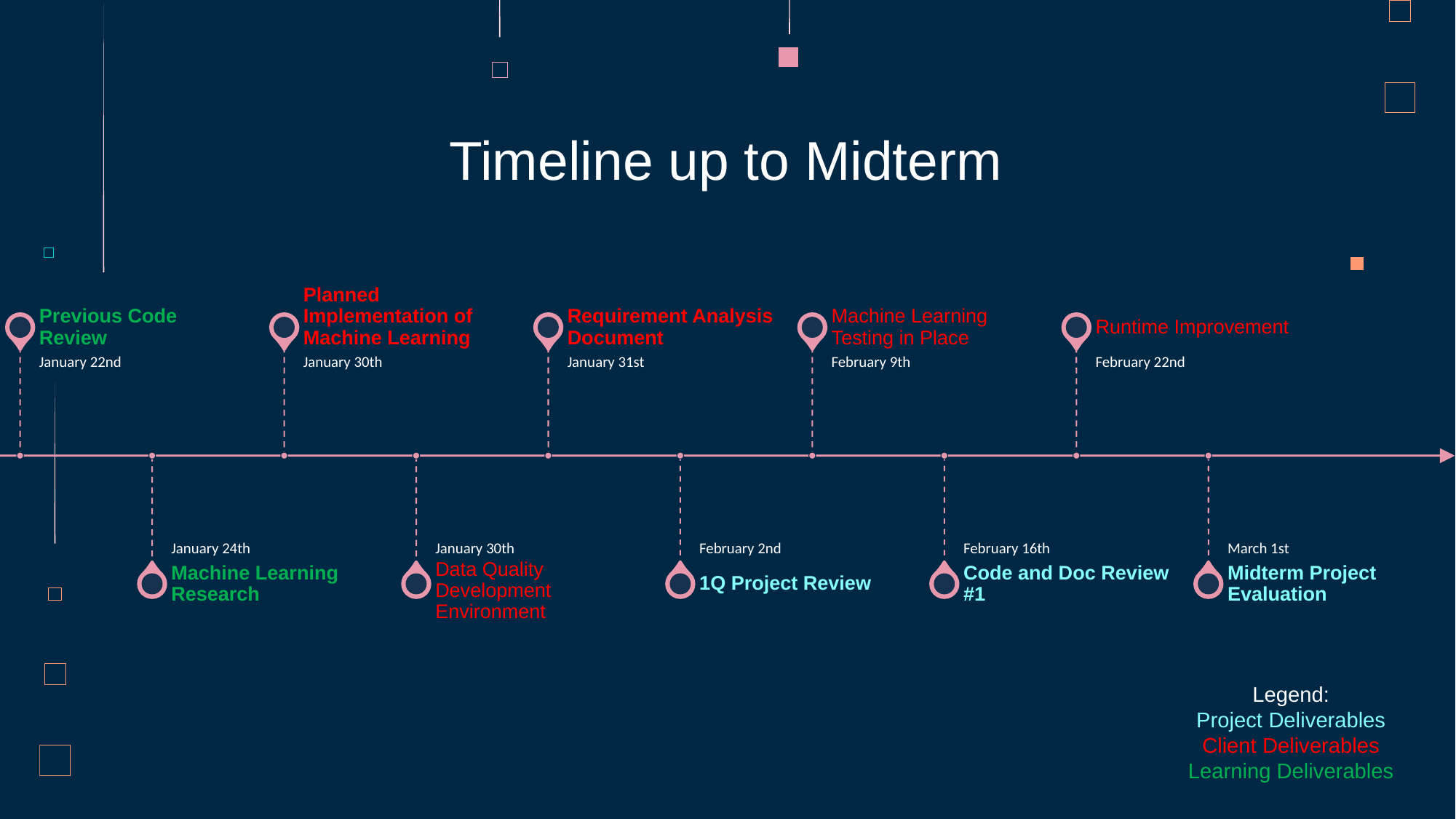

Timeline up to Midterm
Planned Implementation of Machine Learning
Previous Code Review
Requirement Analysis Document
Machine Learning Testing in Place
Runtime Improvement

January 22nd

January 30th

January 31st

February 9th

February 22nd

January 24th

January 30th

February 2nd

February 16th

March 1st
Machine Learning Research
1Q Project Review
Code and Doc Review #1
Midterm Project Evaluation

Data Quality Development Environment

Legend:​
Project Deliverables​
Client Deliverables​
Learning Deliverables​